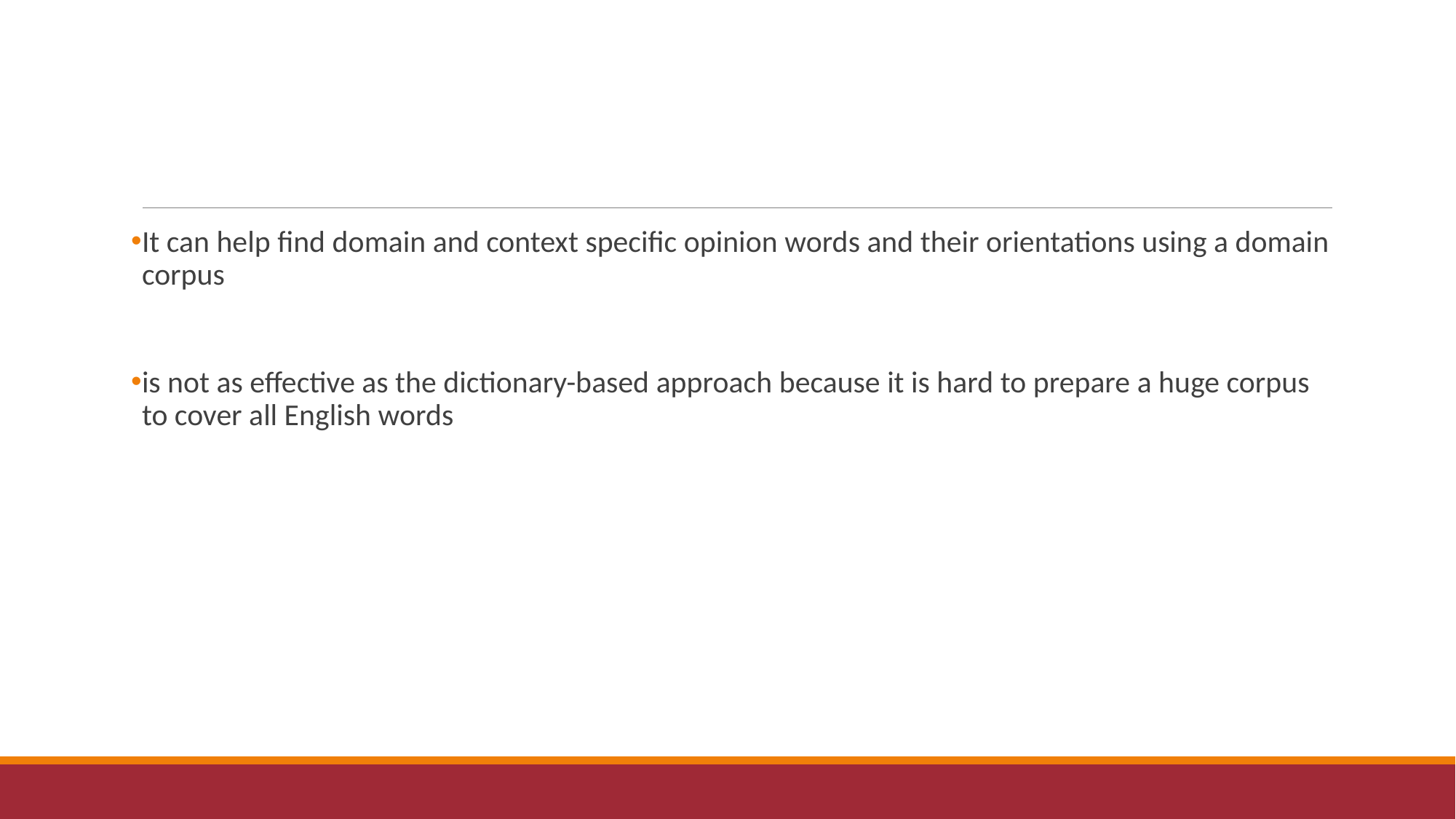

It can help find domain and context specific opinion words and their orientations using a domain corpus

is not as effective as the dictionary-based approach because it is hard to prepare a huge corpus to cover all English words